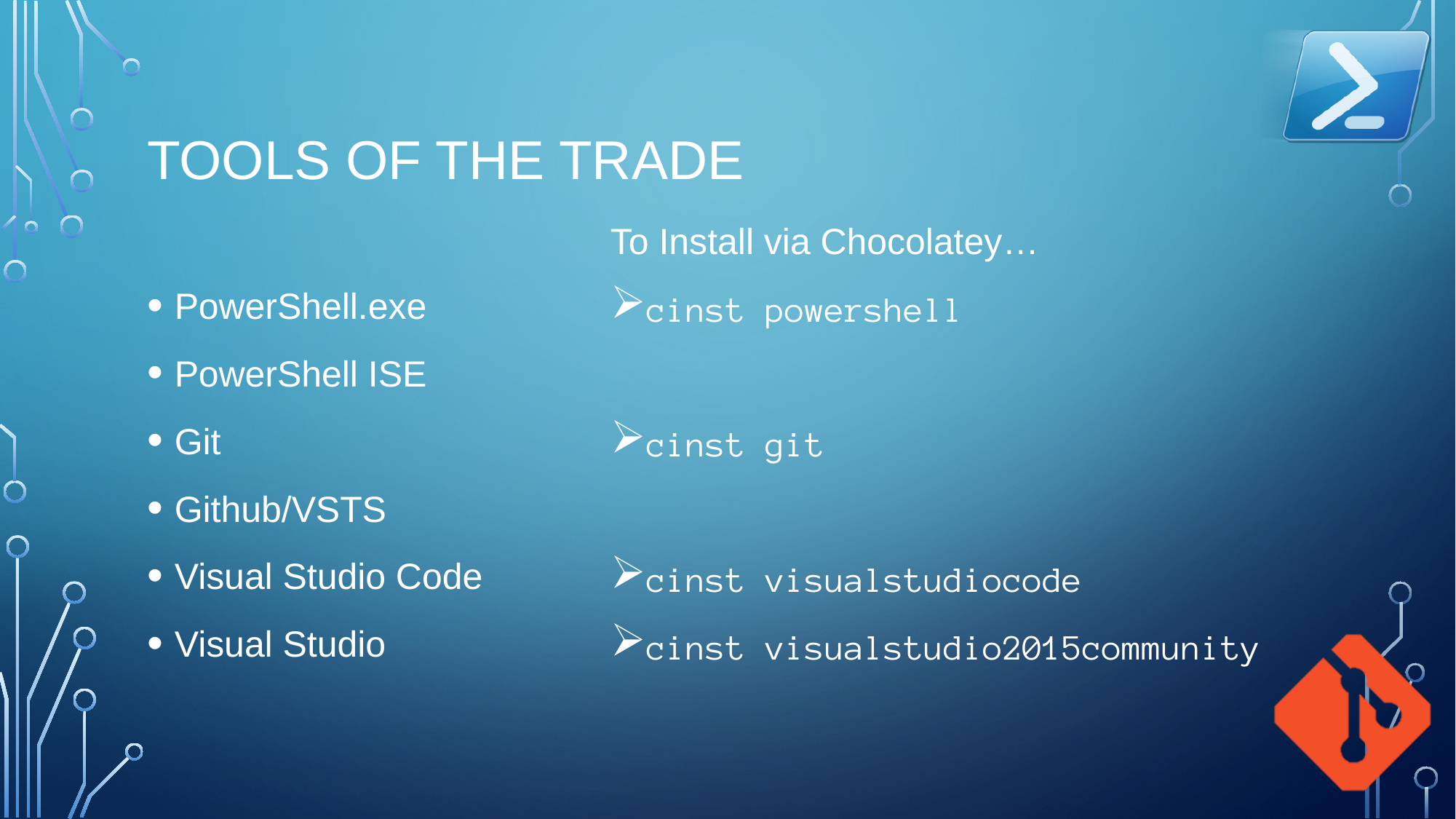

# Tools of the Trade
To Install via Chocolatey…
cinst powershell

cinst git

cinst visualstudiocode
cinst visualstudio2015community
PowerShell.exe
PowerShell ISE
Git
Github/VSTS
Visual Studio Code
Visual Studio